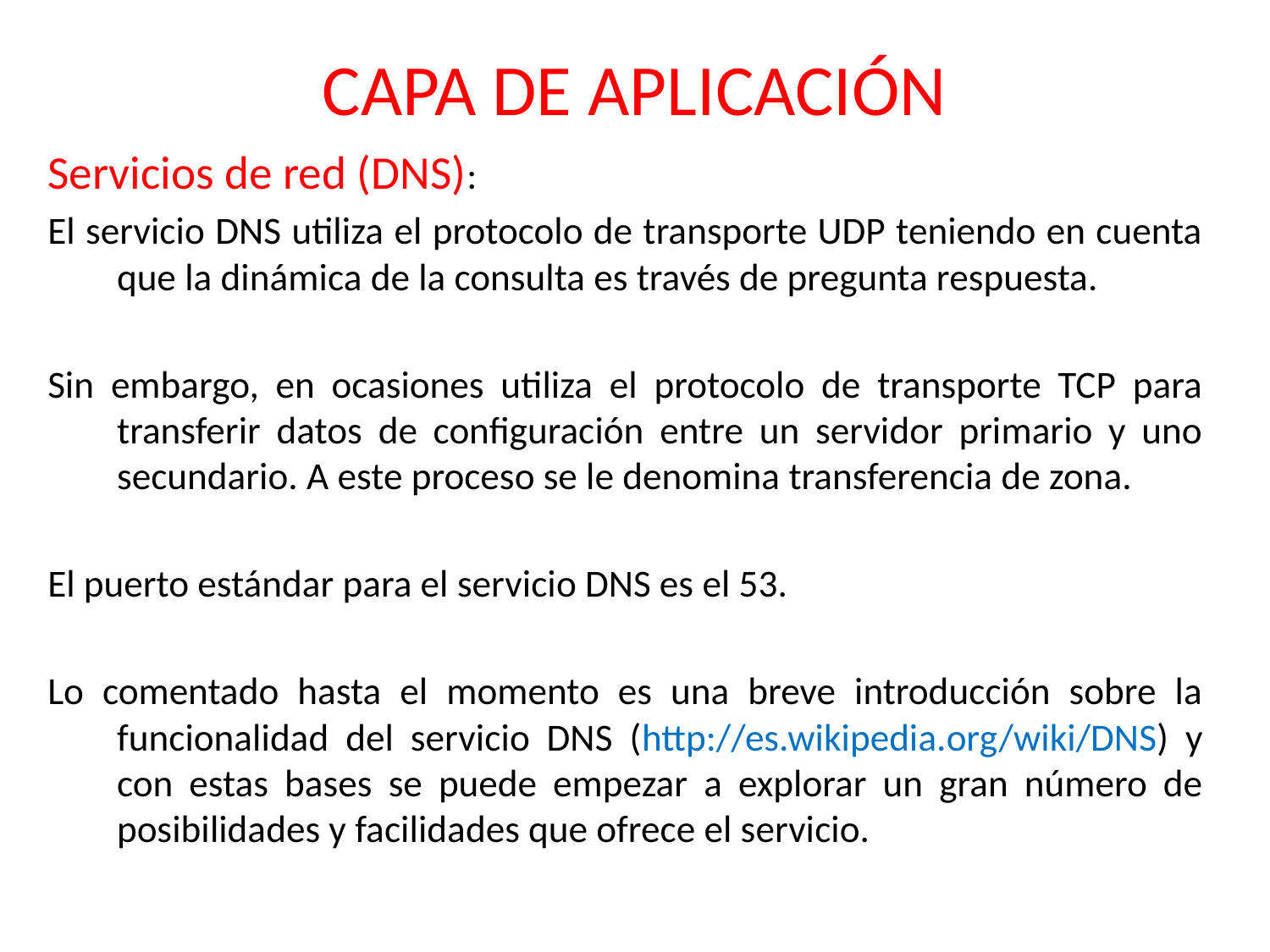

# CAPA DE APLICACIÓN
Servicios de red (DNS):
El servicio DNS utiliza el protocolo de transporte UDP teniendo en cuenta que la dinámica de la consulta es través de pregunta respuesta.

Sin embargo, en ocasiones utiliza el protocolo de transporte TCP para transferir datos de configuración entre un servidor primario y uno secundario. A este proceso se le denomina transferencia de zona.

El puerto estándar para el servicio DNS es el 53.

Lo comentado hasta el momento es una breve introducción sobre la funcionalidad del servicio DNS (http://es.wikipedia.org/wiki/DNS) y con estas bases se puede empezar a explorar un gran número de posibilidades y facilidades que ofrece el servicio.